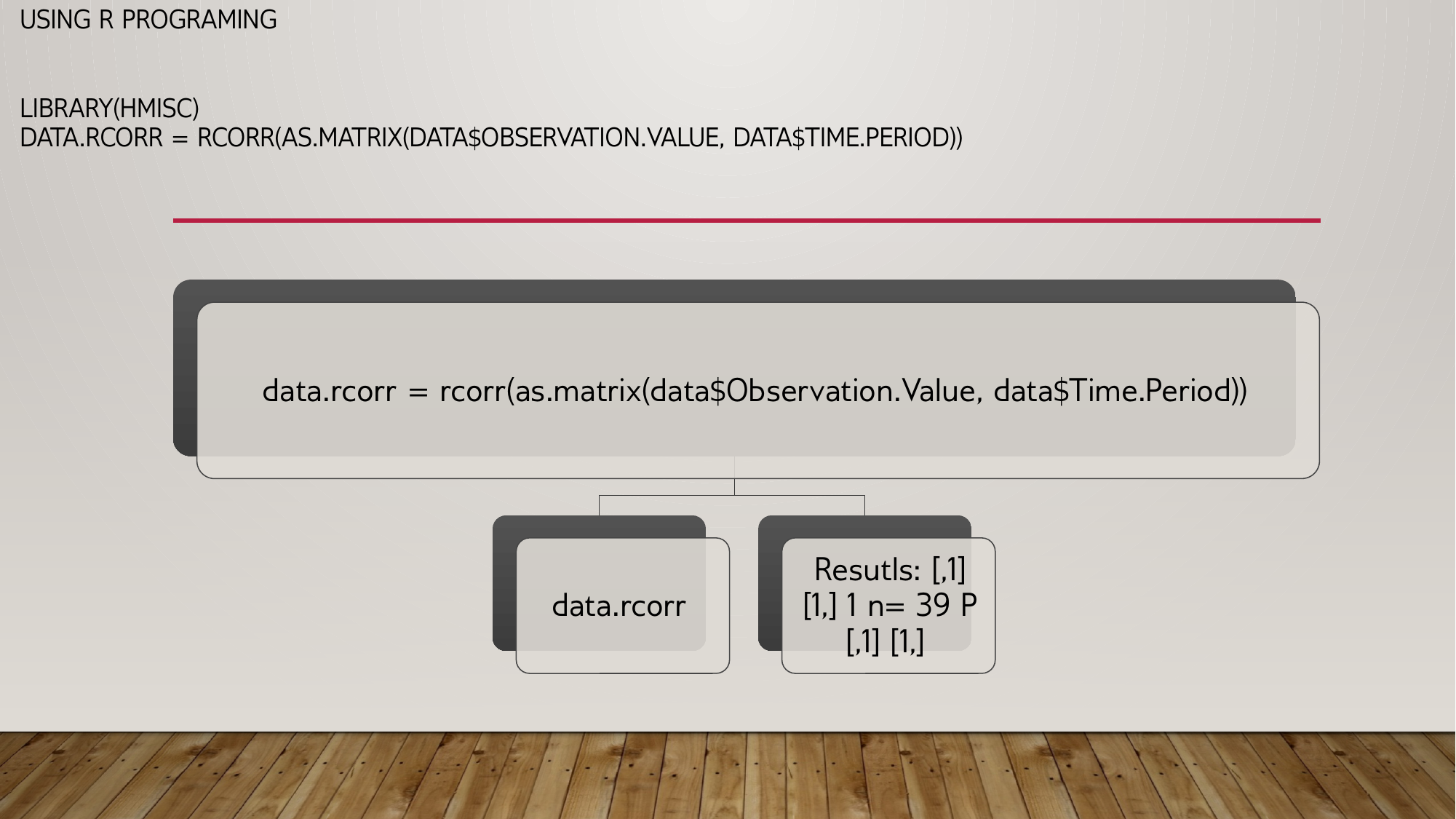

# Using R Programing library(Hmisc) data.rcorr = rcorr(as.matrix(data$Observation.Value, data$Time.Period))
data.rcorr = rcorr(as.matrix(data$Observation.Value, data$Time.Period))
data.rcorr
Resutls: [,1] [1,] 1 n= 39 P [,1] [1,]